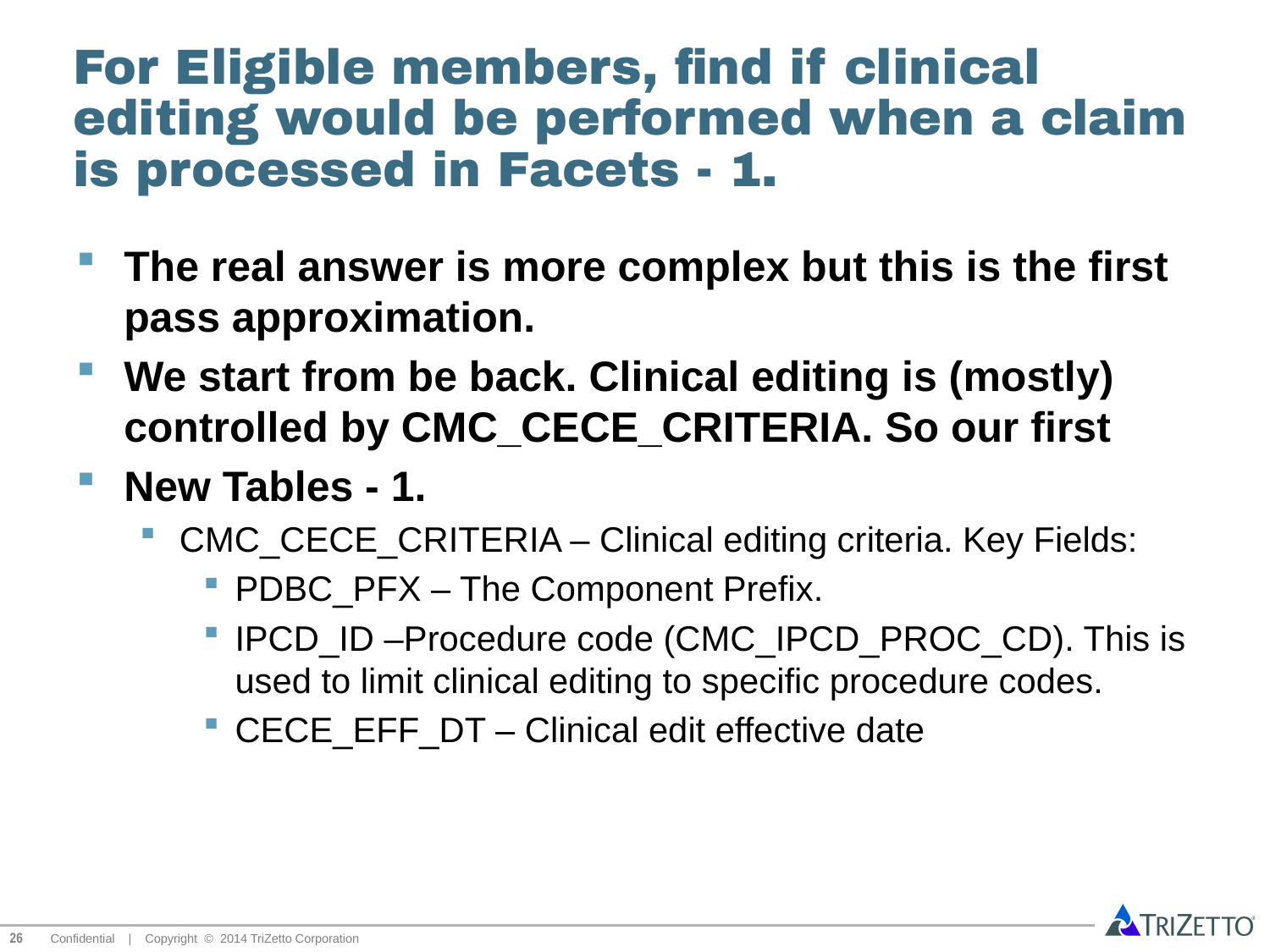

# For Eligible members, find if clinical editing would be performed when a claim is processed in Facets - 1.
The real answer is more complex but this is the first pass approximation.
We start from be back. Clinical editing is (mostly) controlled by CMC_CECE_CRITERIA. So our first
New Tables - 1.
CMC_CECE_CRITERIA – Clinical editing criteria. Key Fields:
PDBC_PFX – The Component Prefix.
IPCD_ID –Procedure code (CMC_IPCD_PROC_CD). This is used to limit clinical editing to specific procedure codes.
CECE_EFF_DT – Clinical edit effective date